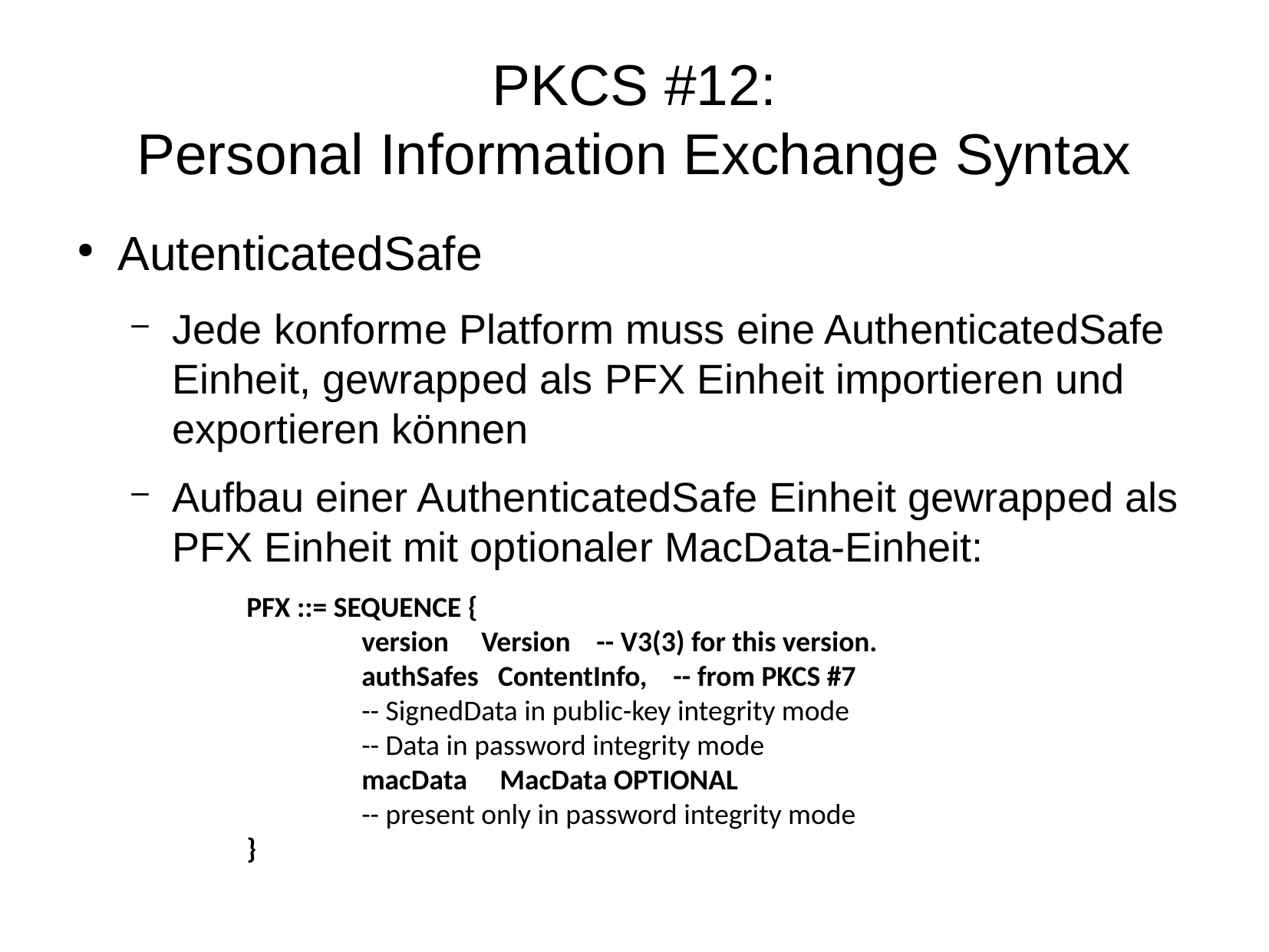

PKCS #12:
Personal Information Exchange Syntax
AutenticatedSafe
Jede konforme Platform muss eine AuthenticatedSafe Einheit, gewrapped als PFX Einheit importieren und exportieren können
Aufbau einer AuthenticatedSafe Einheit gewrapped als PFX Einheit mit optionaler MacData-Einheit:
	PFX ::= SEQUENCE {
		version     Version    -- V3(3) for this version.
		authSafes   ContentInfo,    -- from PKCS #7
		-- SignedData in public-key integrity mode              			 	-- Data in password integrity mode
		macData     MacData OPTIONAL
		-- present only in password integrity mode
	}